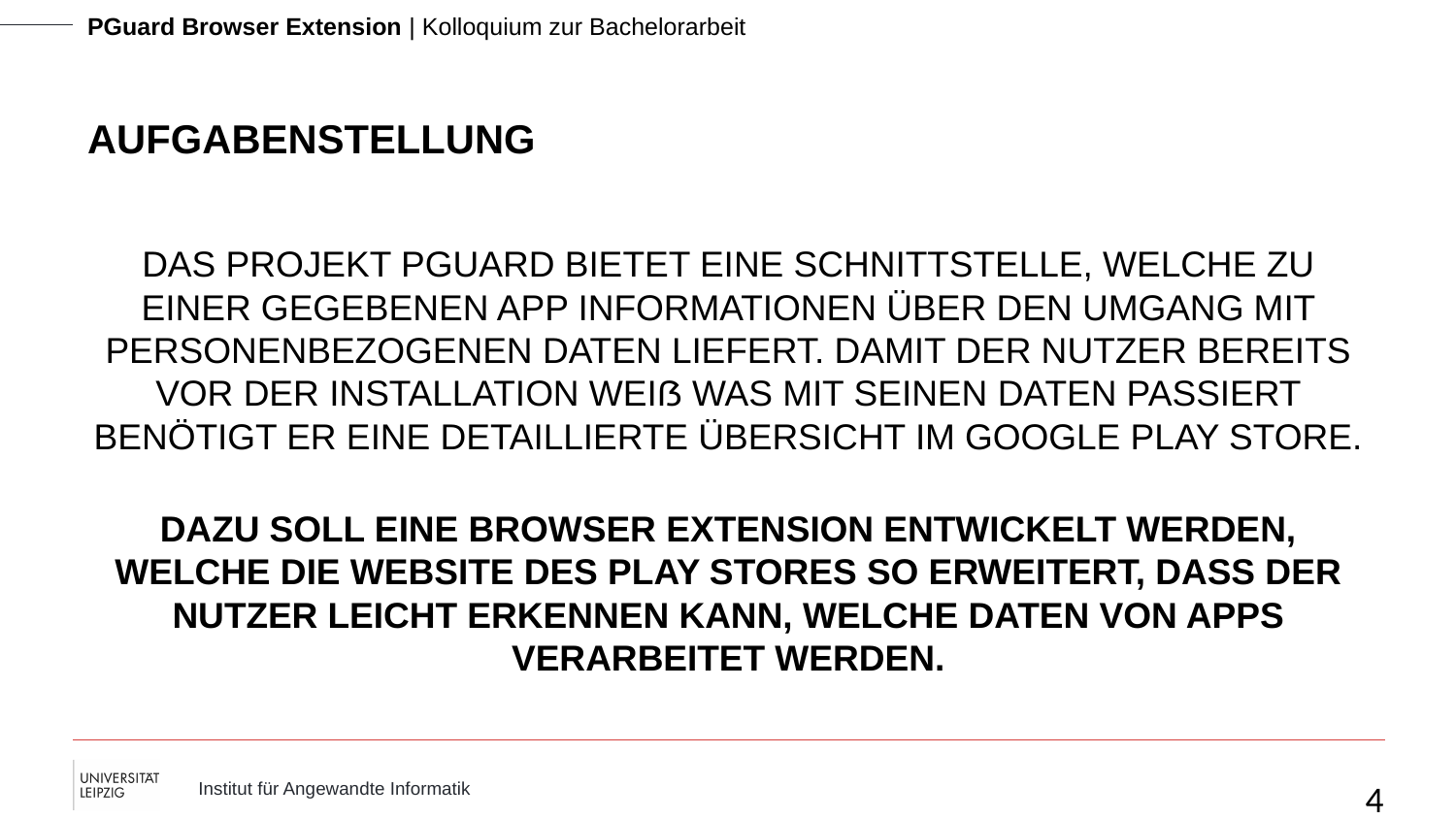

# Aufgabenstellung

Das Projekt PGuard bietet eine Schnittstelle, welche zu einer gegebenen App Informationen über den Umgang mit personenbezogenen Daten liefert. Damit der Nutzer bereits vor der Installation weiß was mit seinen Daten passiert benötigt er eine detaillierte Übersicht im Google Play Store.
Dazu soll eine Browser Extension entwickelt werden, welche die Website des Play Stores so erweitert, dass der Nutzer leicht erkennen kann, welche Daten von Apps verarbeitet werden.
4